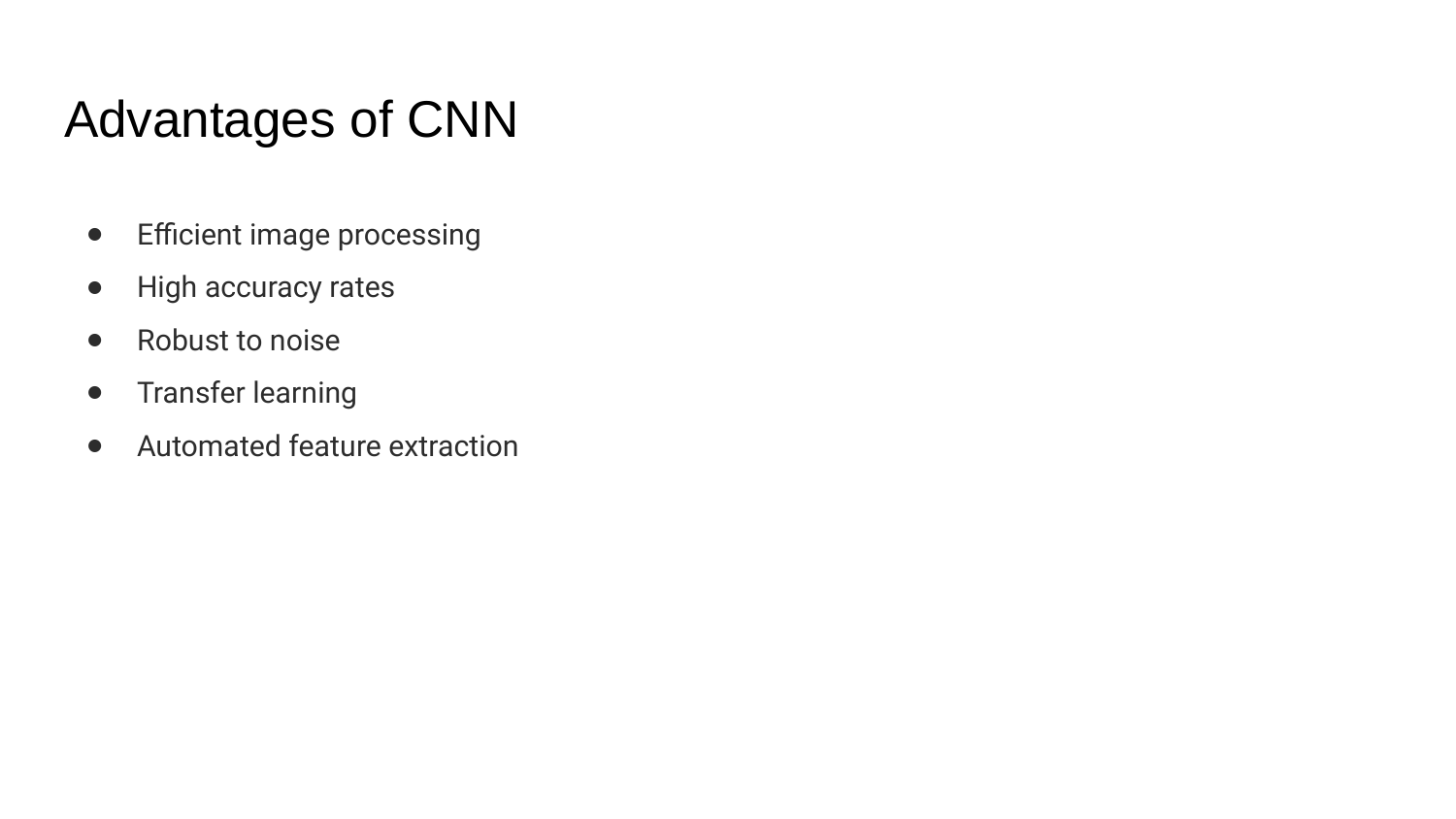

# Advantages of CNN
Efficient image processing
High accuracy rates
Robust to noise
Transfer learning
Automated feature extraction